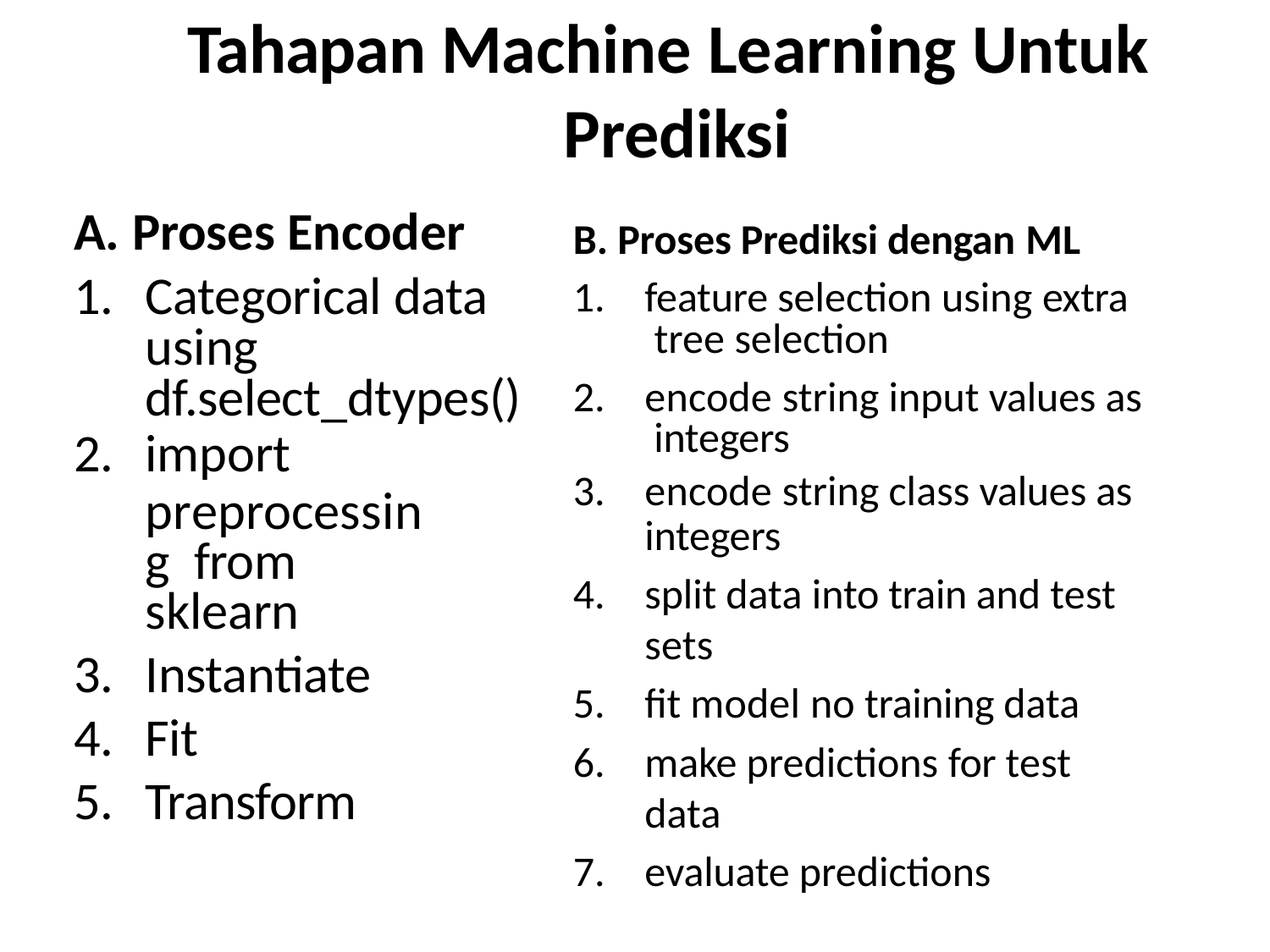

# Tahapan Machine Learning Untuk  Prediksi
A. Proses Encoder
Categorical data  using  df.select_dtypes()
import
preprocessing  from sklearn
Instantiate
Fit
Transform
B. Proses Prediksi dengan ML
feature selection using extra  tree selection
encode string input values as  integers
encode string class values as
integers
split data into train and test sets
fit model no training data
make predictions for test data
evaluate predictions